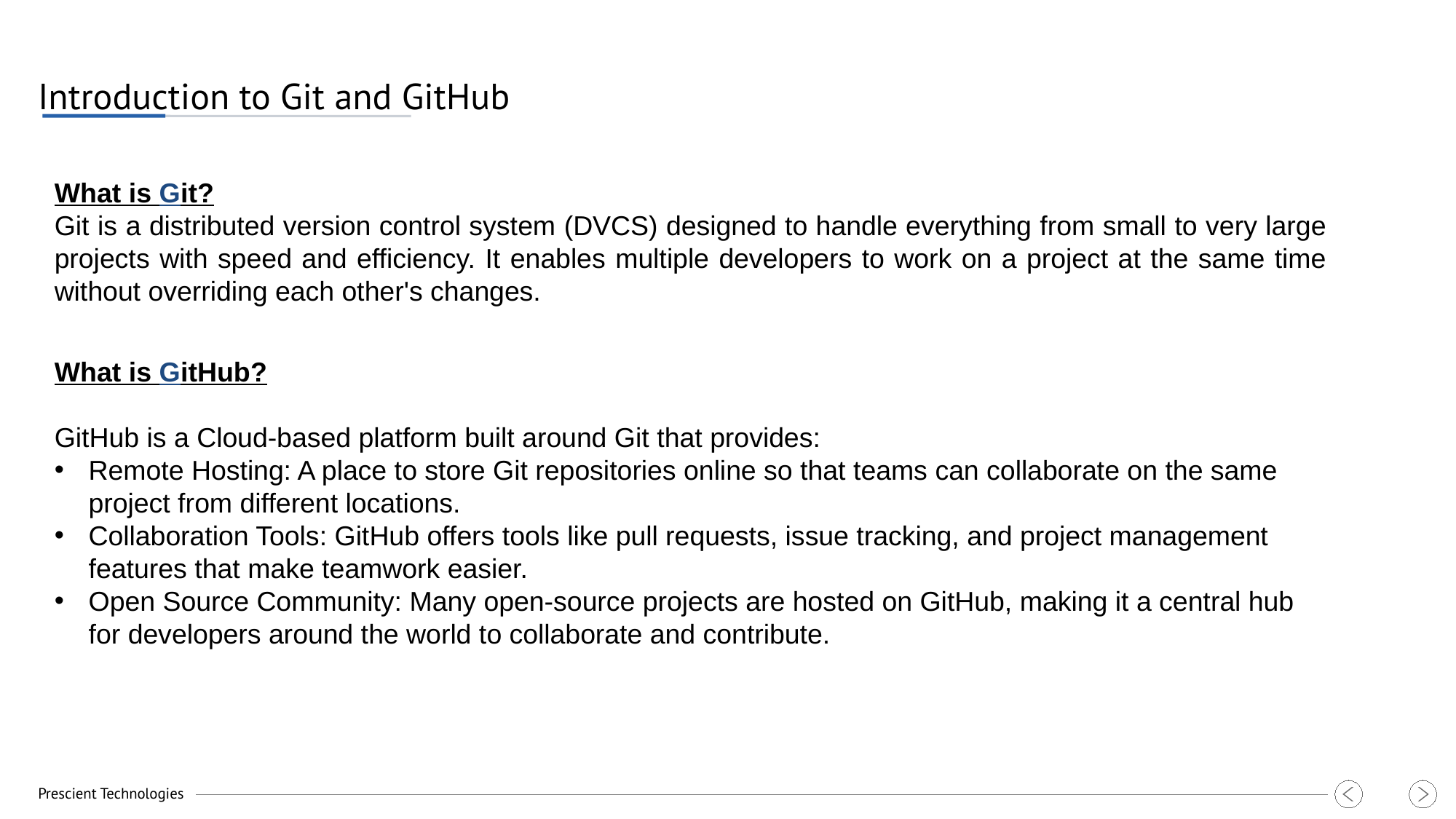

Introduction to Git and GitHub
What is Git?
Git is a distributed version control system (DVCS) designed to handle everything from small to very large projects with speed and efficiency. It enables multiple developers to work on a project at the same time without overriding each other's changes.
What is GitHub?

GitHub is a Cloud-based platform built around Git that provides:
Remote Hosting: A place to store Git repositories online so that teams can collaborate on the same project from different locations.
Collaboration Tools: GitHub offers tools like pull requests, issue tracking, and project management features that make teamwork easier.
Open Source Community: Many open-source projects are hosted on GitHub, making it a central hub for developers around the world to collaborate and contribute.